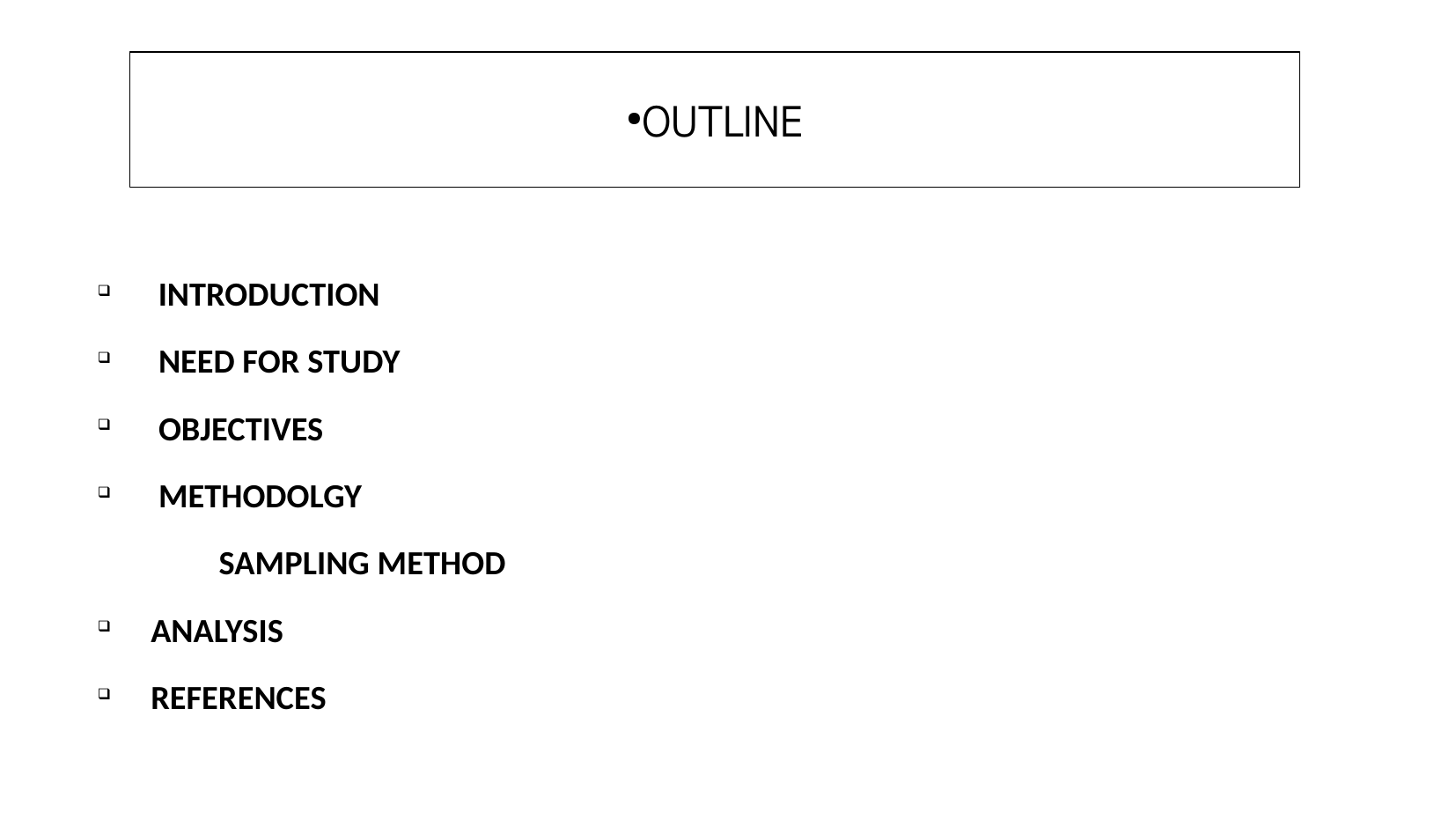

OUTLINE
INTRODUCTION
  NEED FOR STUDY
  OBJECTIVES
  METHODOLGY
	SAMPLING METHOD
 ANALYSIS
 REFERENCES